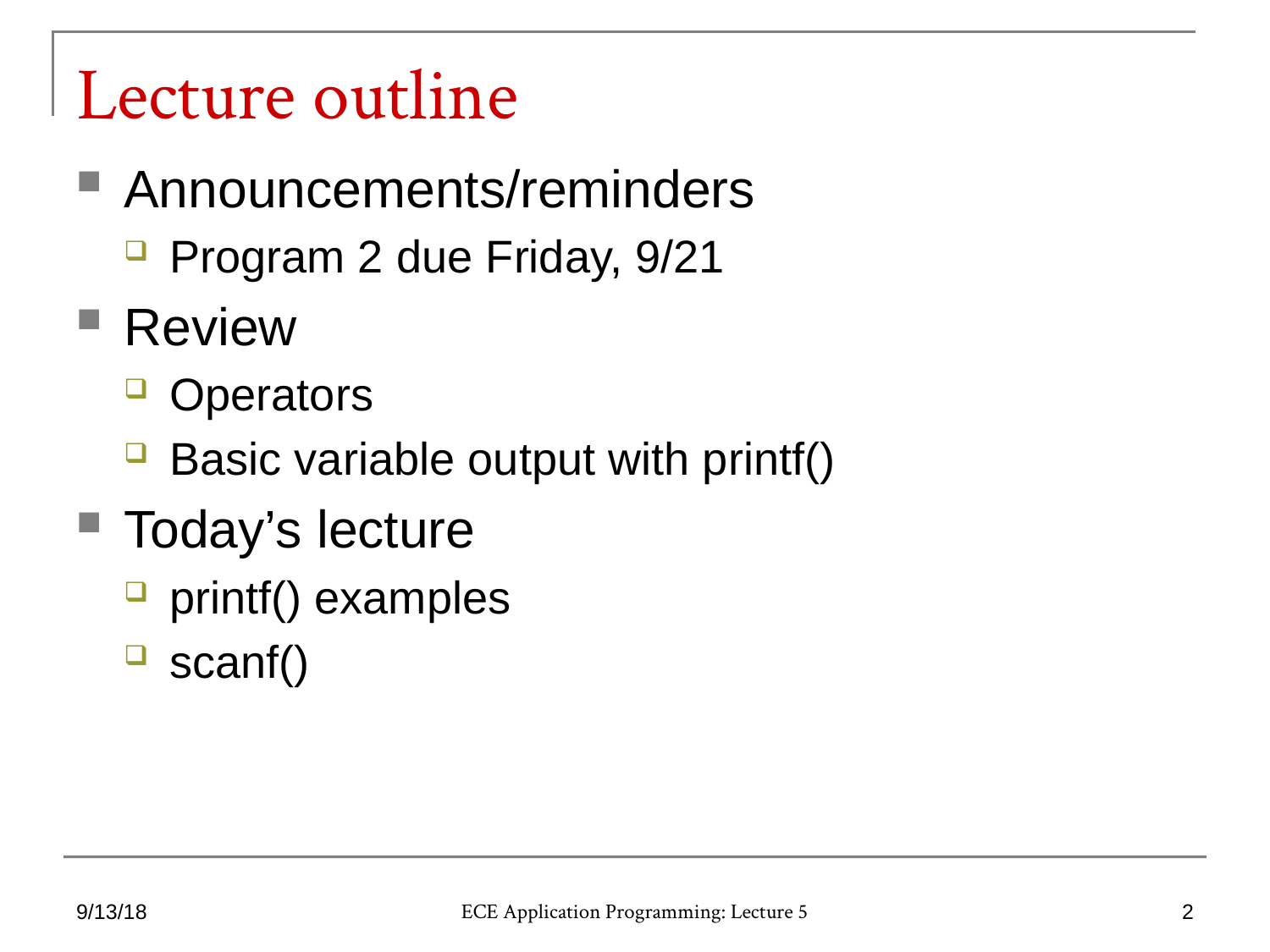

# Lecture outline
Announcements/reminders
Program 2 due Friday, 9/21
Review
Operators
Basic variable output with printf()
Today’s lecture
printf() examples
scanf()
9/13/18
2
ECE Application Programming: Lecture 5